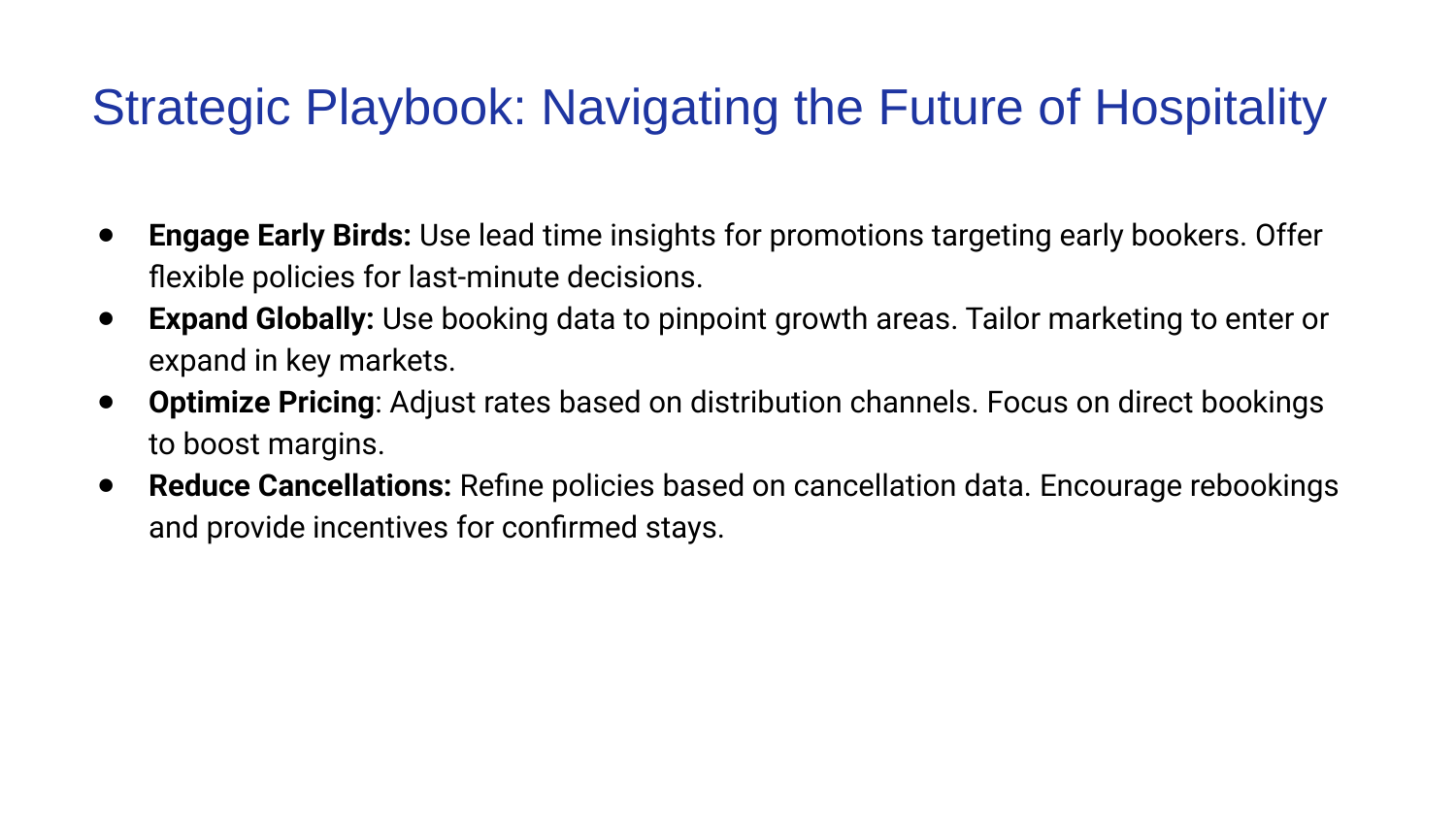

# Strategic Playbook: Navigating the Future of Hospitality
Engage Early Birds: Use lead time insights for promotions targeting early bookers. Offer flexible policies for last-minute decisions.
Expand Globally: Use booking data to pinpoint growth areas. Tailor marketing to enter or expand in key markets.
Optimize Pricing: Adjust rates based on distribution channels. Focus on direct bookings to boost margins.
Reduce Cancellations: Refine policies based on cancellation data. Encourage rebookings and provide incentives for confirmed stays.